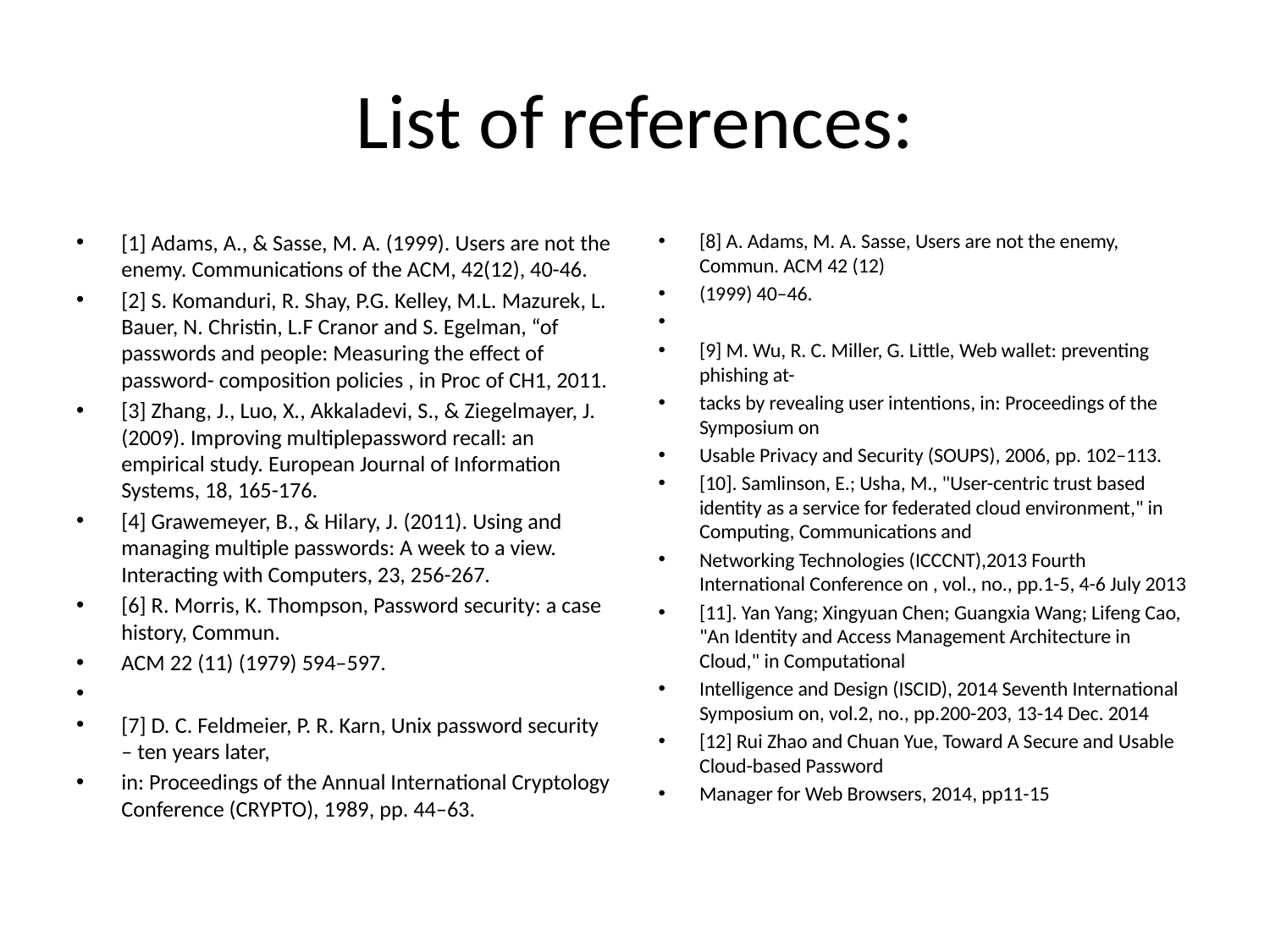

# List of references:
[1] Adams, A., & Sasse, M. A. (1999). Users are not the enemy. Communications of the ACM, 42(12), 40-46.
[2] S. Komanduri, R. Shay, P.G. Kelley, M.L. Mazurek, L. Bauer, N. Christin, L.F Cranor and S. Egelman, “of passwords and people: Measuring the effect of password- composition policies , in Proc of CH1, 2011.
[3] Zhang, J., Luo, X., Akkaladevi, S., & Ziegelmayer, J. (2009). Improving multiplepassword recall: an empirical study. European Journal of Information Systems, 18, 165-176.
[4] Grawemeyer, B., & Hilary, J. (2011). Using and managing multiple passwords: A week to a view. Interacting with Computers, 23, 256-267.
[6] R. Morris, K. Thompson, Password security: a case history, Commun.
ACM 22 (11) (1979) 594–597.

[7] D. C. Feldmeier, P. R. Karn, Unix password security – ten years later,
in: Proceedings of the Annual International Cryptology Conference (CRYPTO), 1989, pp. 44–63.

[8] A. Adams, M. A. Sasse, Users are not the enemy, Commun. ACM 42 (12)
(1999) 40–46.

[9] M. Wu, R. C. Miller, G. Little, Web wallet: preventing phishing at-
tacks by revealing user intentions, in: Proceedings of the Symposium on
Usable Privacy and Security (SOUPS), 2006, pp. 102–113.
[10]. Samlinson, E.; Usha, M., "User-centric trust based identity as a service for federated cloud environment," in Computing, Communications and
Networking Technologies (ICCCNT),2013 Fourth International Conference on , vol., no., pp.1-5, 4-6 July 2013
[11]. Yan Yang; Xingyuan Chen; Guangxia Wang; Lifeng Cao, "An Identity and Access Management Architecture in Cloud," in Computational
Intelligence and Design (ISCID), 2014 Seventh International Symposium on, vol.2, no., pp.200-203, 13-14 Dec. 2014
[12] Rui Zhao and Chuan Yue, Toward A Secure and Usable Cloud-based Password
Manager for Web Browsers, 2014, pp11-15